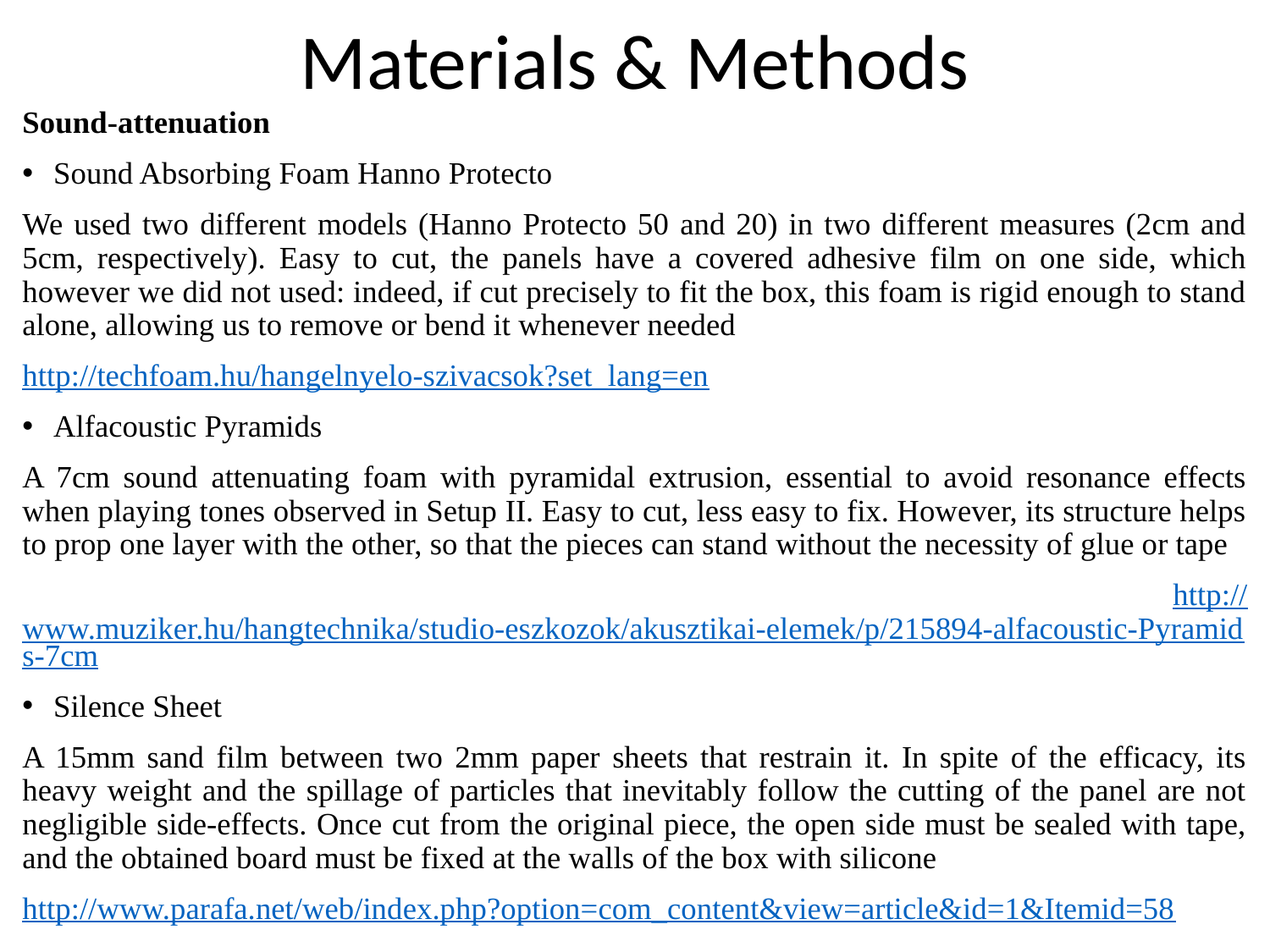

# Materials & Methods
Sound-attenuation
Sound Absorbing Foam Hanno Protecto
We used two different models (Hanno Protecto 50 and 20) in two different measures (2cm and 5cm, respectively). Easy to cut, the panels have a covered adhesive film on one side, which however we did not used: indeed, if cut precisely to fit the box, this foam is rigid enough to stand alone, allowing us to remove or bend it whenever needed
http://techfoam.hu/hangelnyelo-szivacsok?set_lang=en
Alfacoustic Pyramids
A 7cm sound attenuating foam with pyramidal extrusion, essential to avoid resonance effects when playing tones observed in Setup II. Easy to cut, less easy to fix. However, its structure helps to prop one layer with the other, so that the pieces can stand without the necessity of glue or tape
 http://www.muziker.hu/hangtechnika/studio-eszkozok/akusztikai-elemek/p/215894-alfacoustic-Pyramids-7cm
Silence Sheet
A 15mm sand film between two 2mm paper sheets that restrain it. In spite of the efficacy, its heavy weight and the spillage of particles that inevitably follow the cutting of the panel are not negligible side-effects. Once cut from the original piece, the open side must be sealed with tape, and the obtained board must be fixed at the walls of the box with silicone
http://www.parafa.net/web/index.php?option=com_content&view=article&id=1&Itemid=58